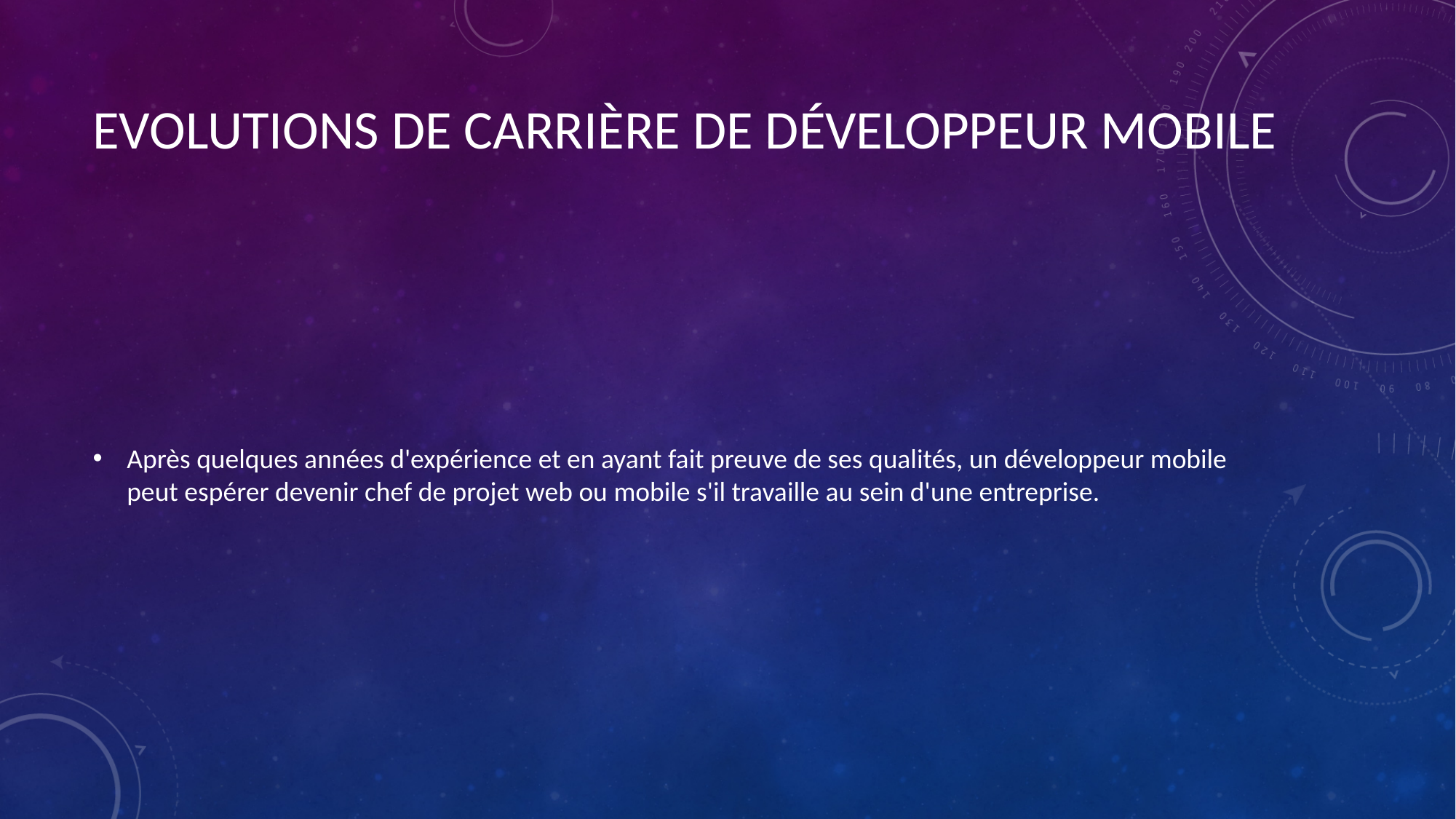

# Evolutions de carrière de Développeur mobile
Après quelques années d'expérience et en ayant fait preuve de ses qualités, un développeur mobile peut espérer devenir chef de projet web ou mobile s'il travaille au sein d'une entreprise.